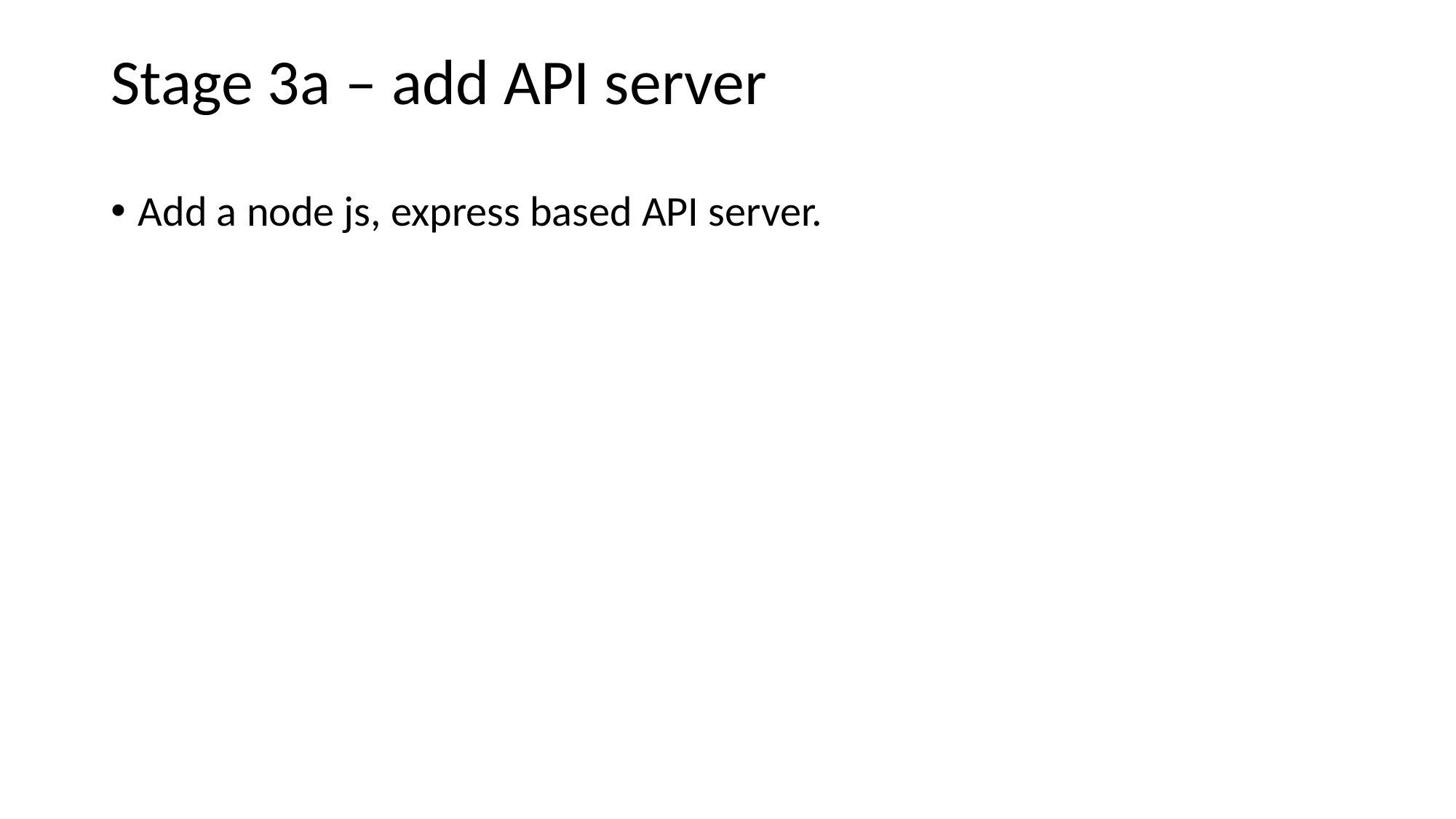

# Stage 3a – add API server
Add a node js, express based API server.